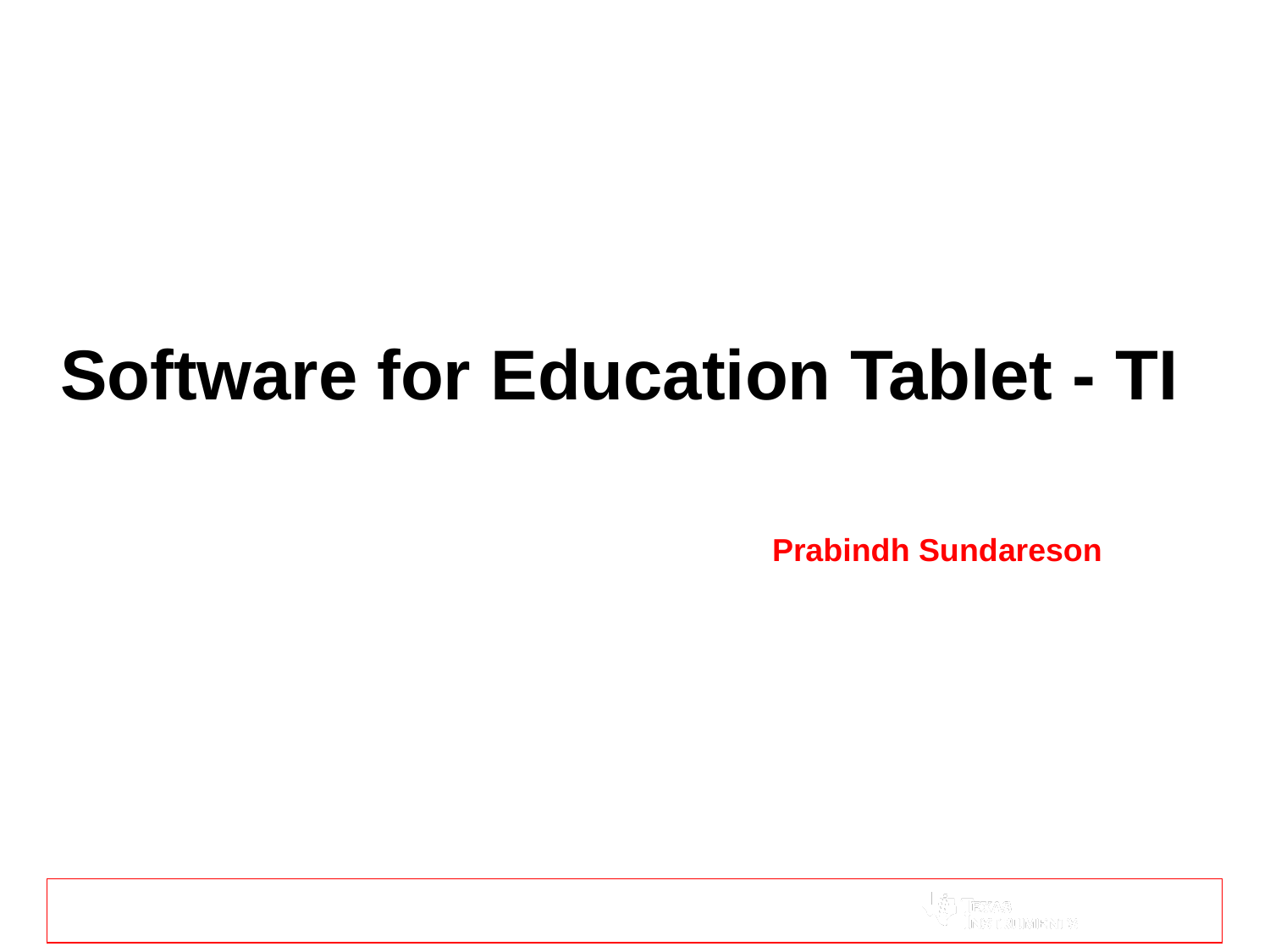

# Software for Education Tablet - TI
Prabindh Sundareson